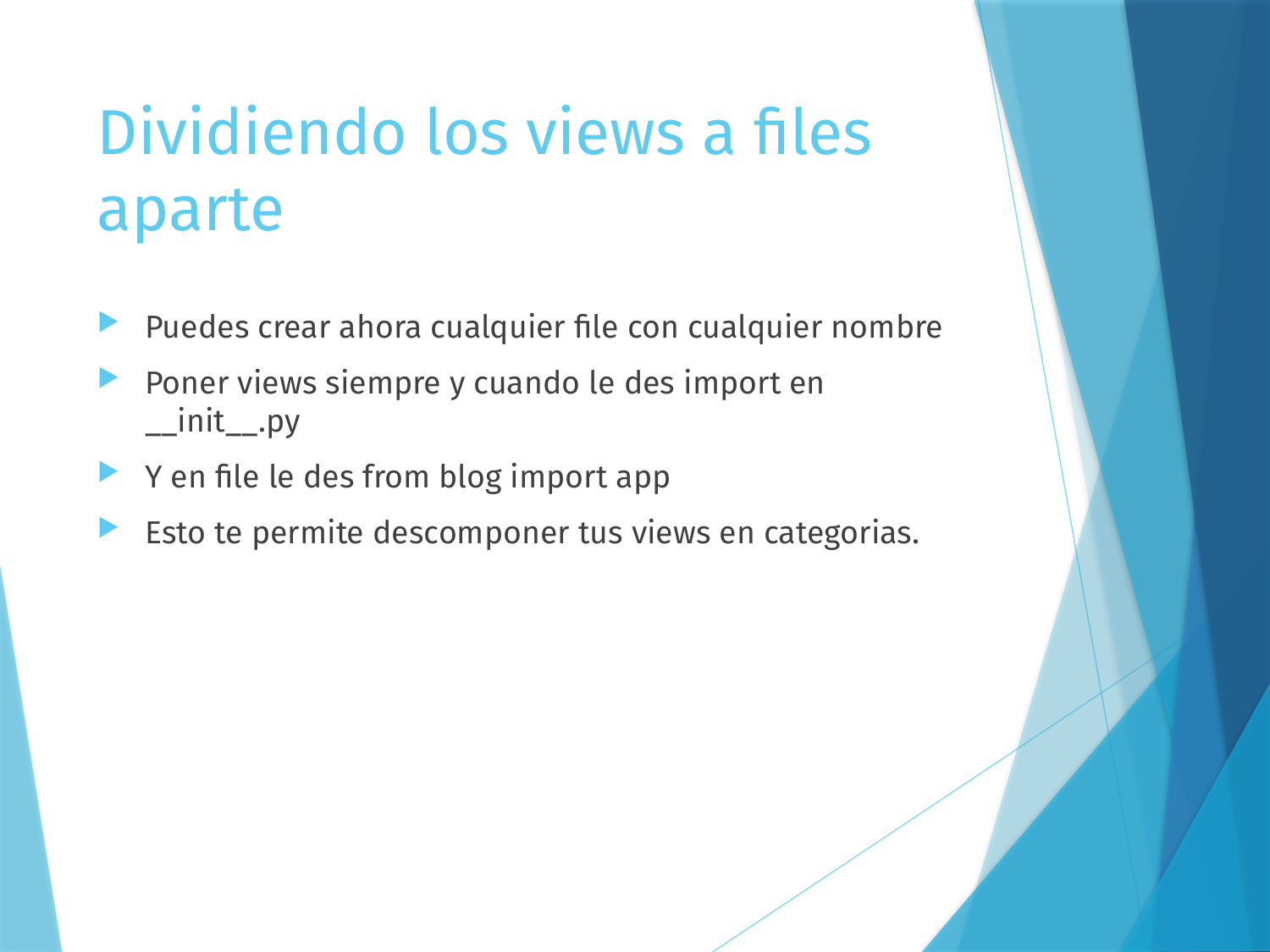

# Dividiendo los views a files aparte
Puedes crear ahora cualquier file con cualquier nombre
Poner views siempre y cuando le des import en __init__.py
Y en file le des from blog import app
Esto te permite descomponer tus views en categorias.